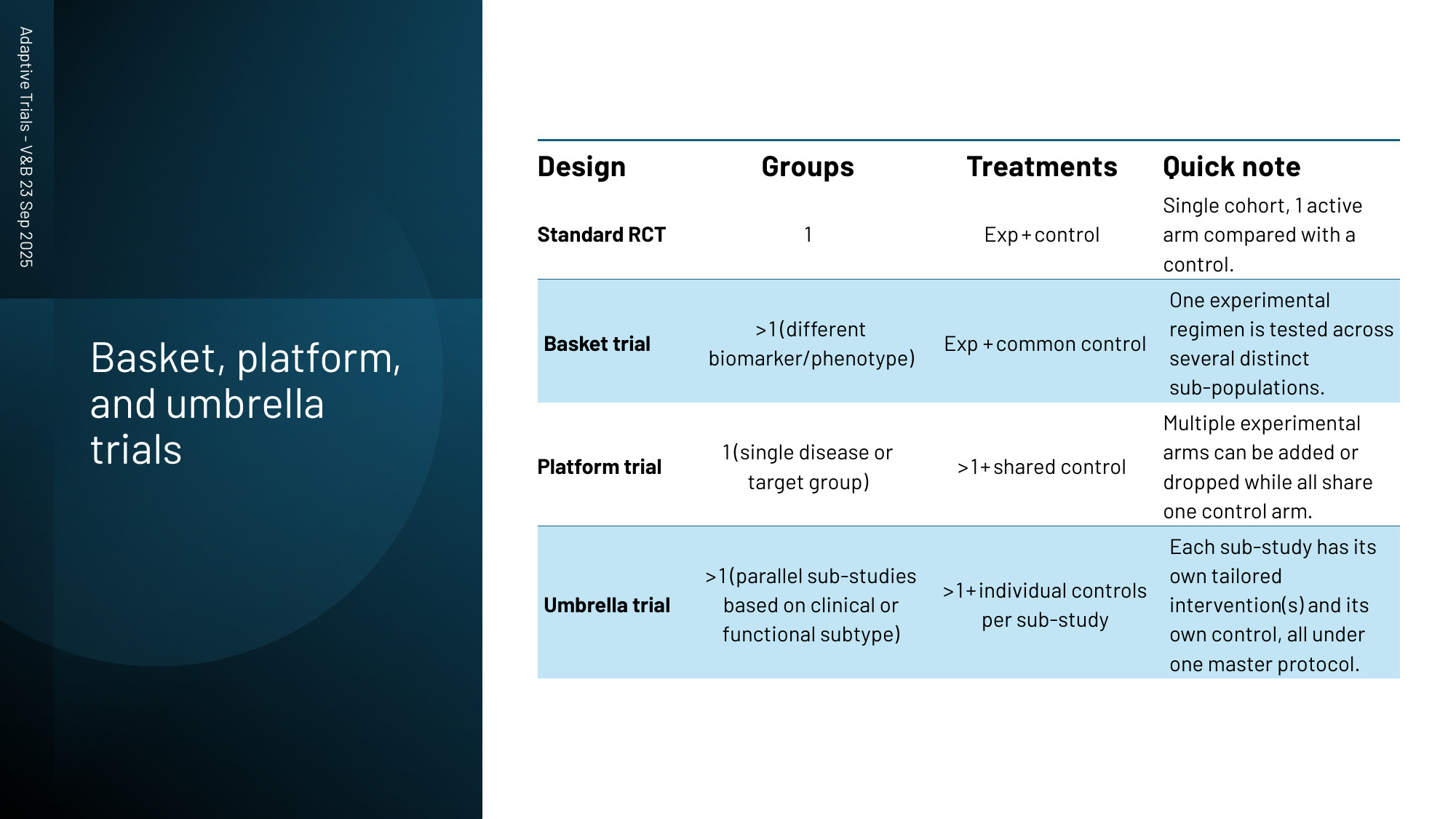

| Design | Groups | Treatments | Quick note |
| --- | --- | --- | --- |
| Standard RCT | 1 | Exp + control | Single cohort, 1 active arm compared with a control. |
| Basket trial | > 1 (different biomarker/phenotype) | Exp + common control | One experimental regimen is tested across several distinct sub‑populations. |
| Platform trial | 1 (single disease or target group) | > 1 + shared control | Multiple experimental arms can be added or dropped while all share one control arm. |
| Umbrella trial | > 1 (parallel sub‑studies based on clinical or functional subtype) | > 1 + individual controls per sub‑study | Each sub‑study has its own tailored intervention(s) and its own control, all under one master protocol. |

Adaptive Trials - V&B 23 Sep 2025

# Basket, platform, and umbrella trials